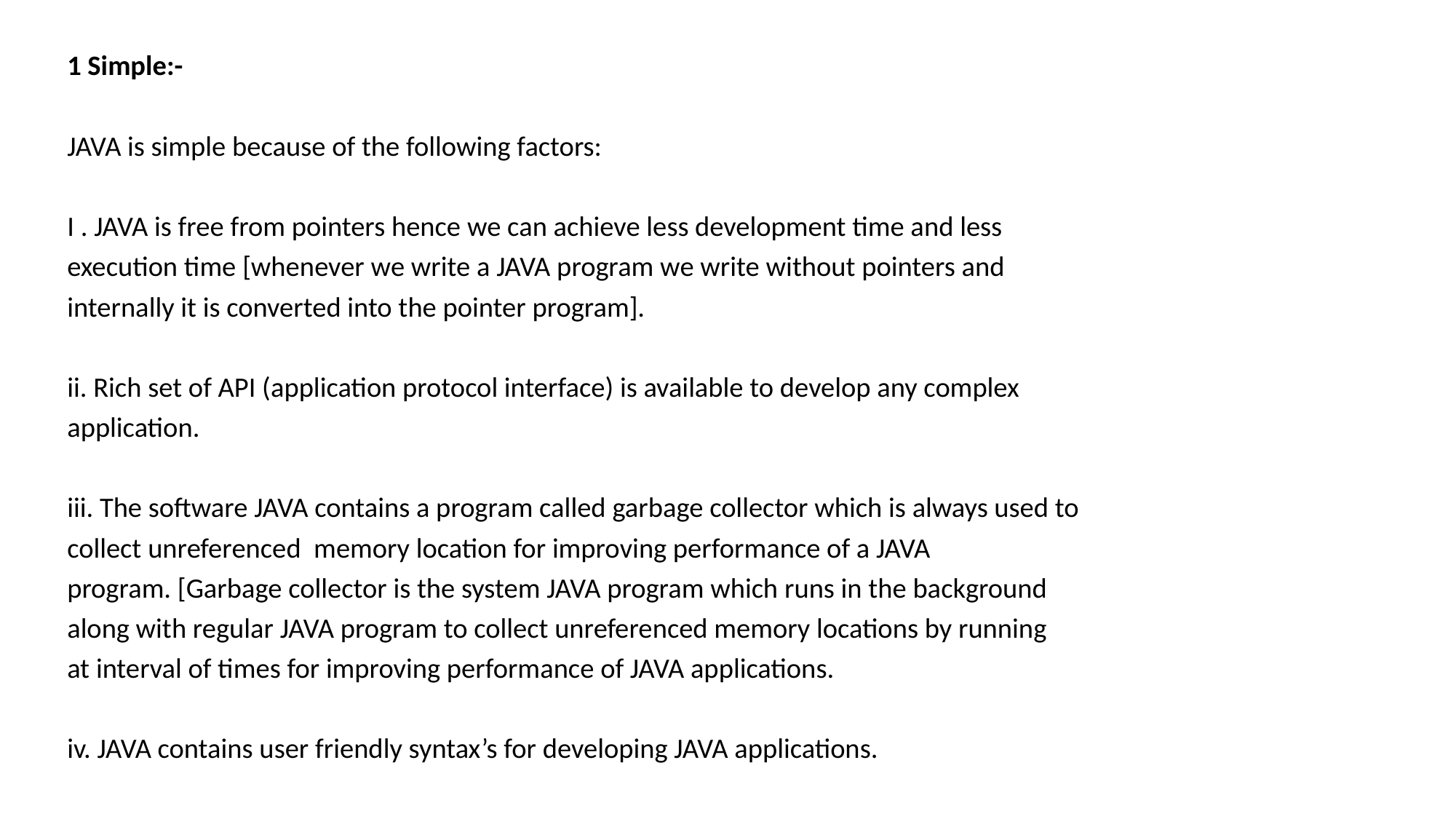

1 Simple:-

JAVA is simple because of the following factors:

I . JAVA is free from pointers hence we can achieve less development time and less
execution time [whenever we write a JAVA program we write without pointers and
internally it is converted into the pointer program].

ii. Rich set of API (application protocol interface) is available to develop any complex
application.

iii. The software JAVA contains a program called garbage collector which is always used to
collect unreferenced  memory location for improving performance of a JAVA
program. [Garbage collector is the system JAVA program which runs in the background
along with regular JAVA program to collect unreferenced memory locations by running
at interval of times for improving performance of JAVA applications.

iv. JAVA contains user friendly syntax’s for developing JAVA applications.